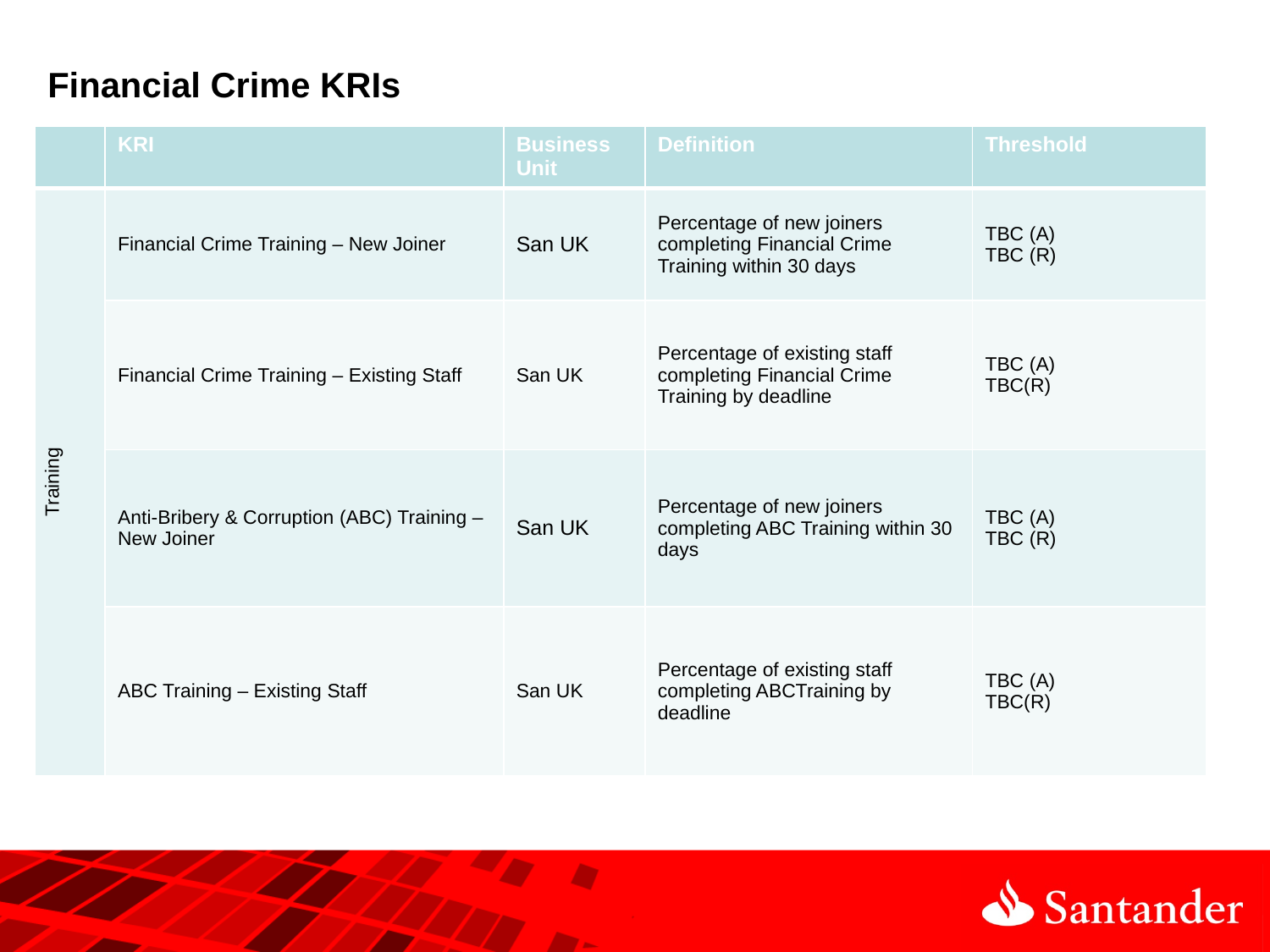

# Financial Crime KRIs
|  | KRI | Business Unit | Definition | Threshold |
| --- | --- | --- | --- | --- |
| Training | Financial Crime Training – New Joiner | San UK | Percentage of new joiners completing Financial Crime Training within 30 days | TBC (A) TBC (R) |
|  | Financial Crime Training – Existing Staff | San UK | Percentage of existing staff completing Financial Crime Training by deadline | TBC (A) TBC(R) |
|  | Anti-Bribery & Corruption (ABC) Training – New Joiner | San UK | Percentage of new joiners completing ABC Training within 30 days | TBC (A) TBC (R) |
|  | ABC Training – Existing Staff | San UK | Percentage of existing staff completing ABCTraining by deadline | TBC (A) TBC(R) |